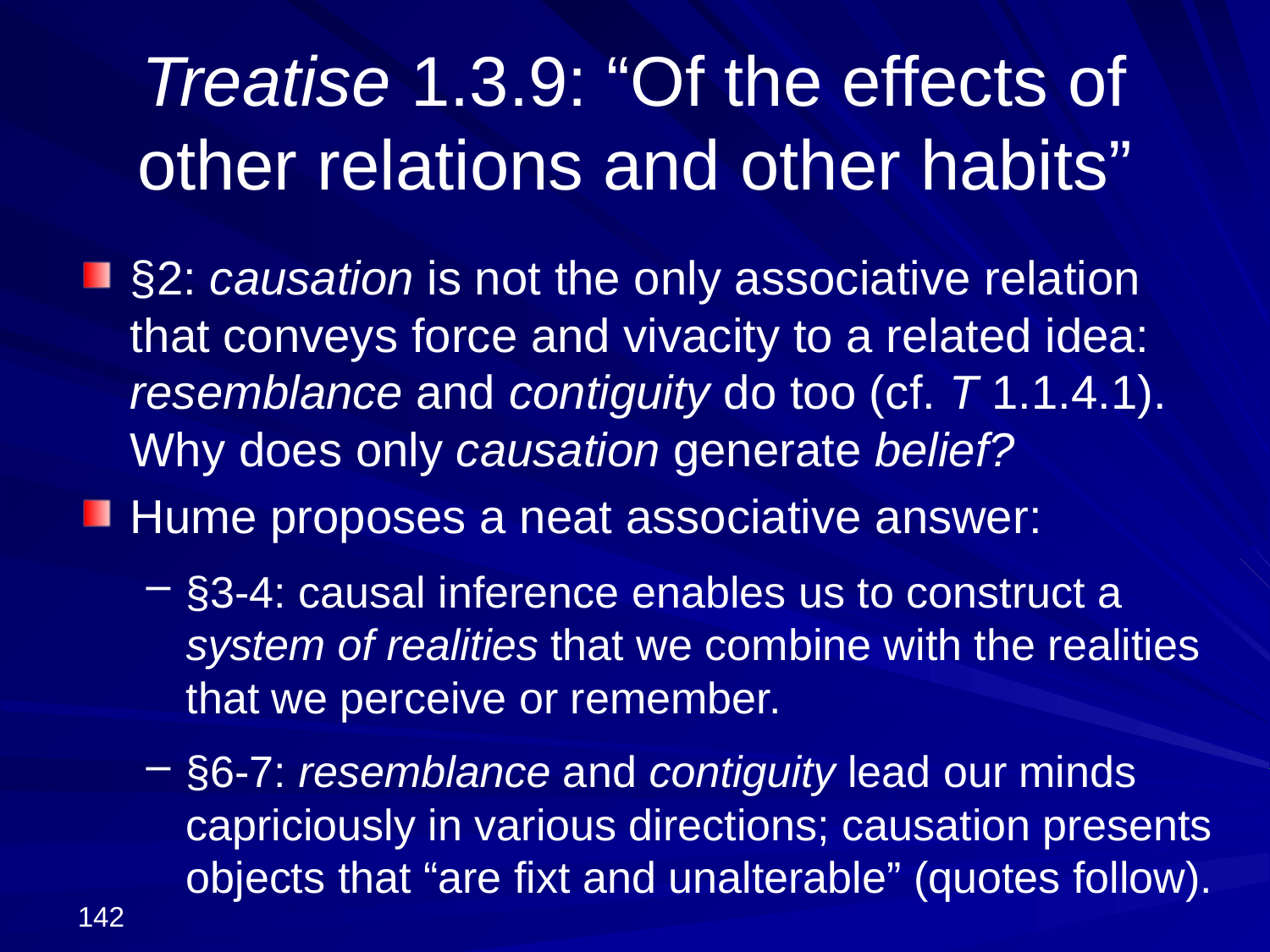

# Treatise 1.3.9: “Of the effects of other relations and other habits”
§2: causation is not the only associative relation that conveys force and vivacity to a related idea: resemblance and contiguity do too (cf. T 1.1.4.1).  Why does only causation generate belief?
Hume proposes a neat associative answer:
§3-4: causal inference enables us to construct a system of realities that we combine with the realities that we perceive or remember.
§6-7: resemblance and contiguity lead our minds capriciously in various directions; causation presents objects that “are fixt and unalterable” (quotes follow).

142